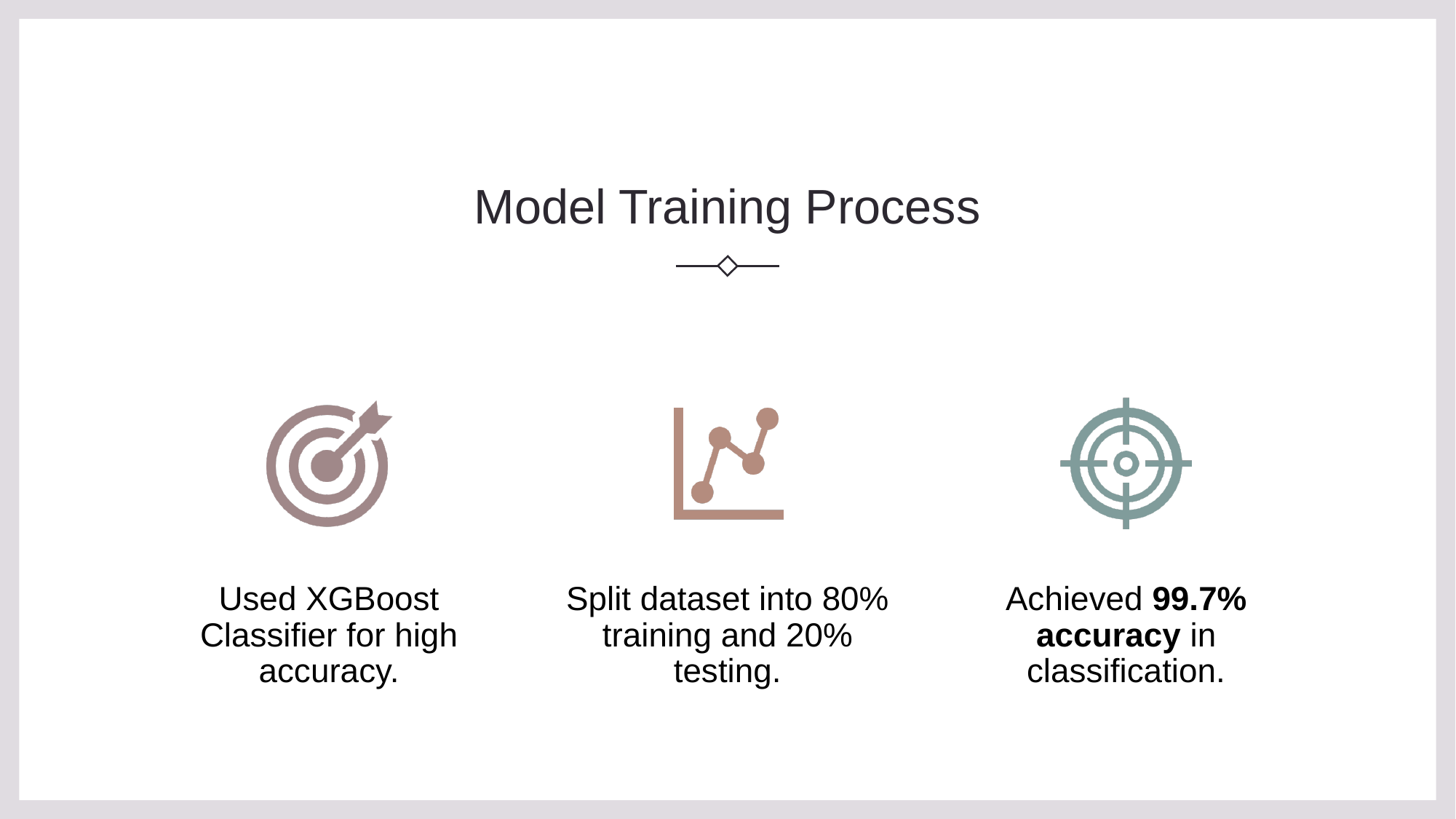

# Model Training Process

Used XGBoost Classifier for high accuracy.
Split dataset into 80% training and 20% testing.
Achieved 99.7% accuracy in classification.